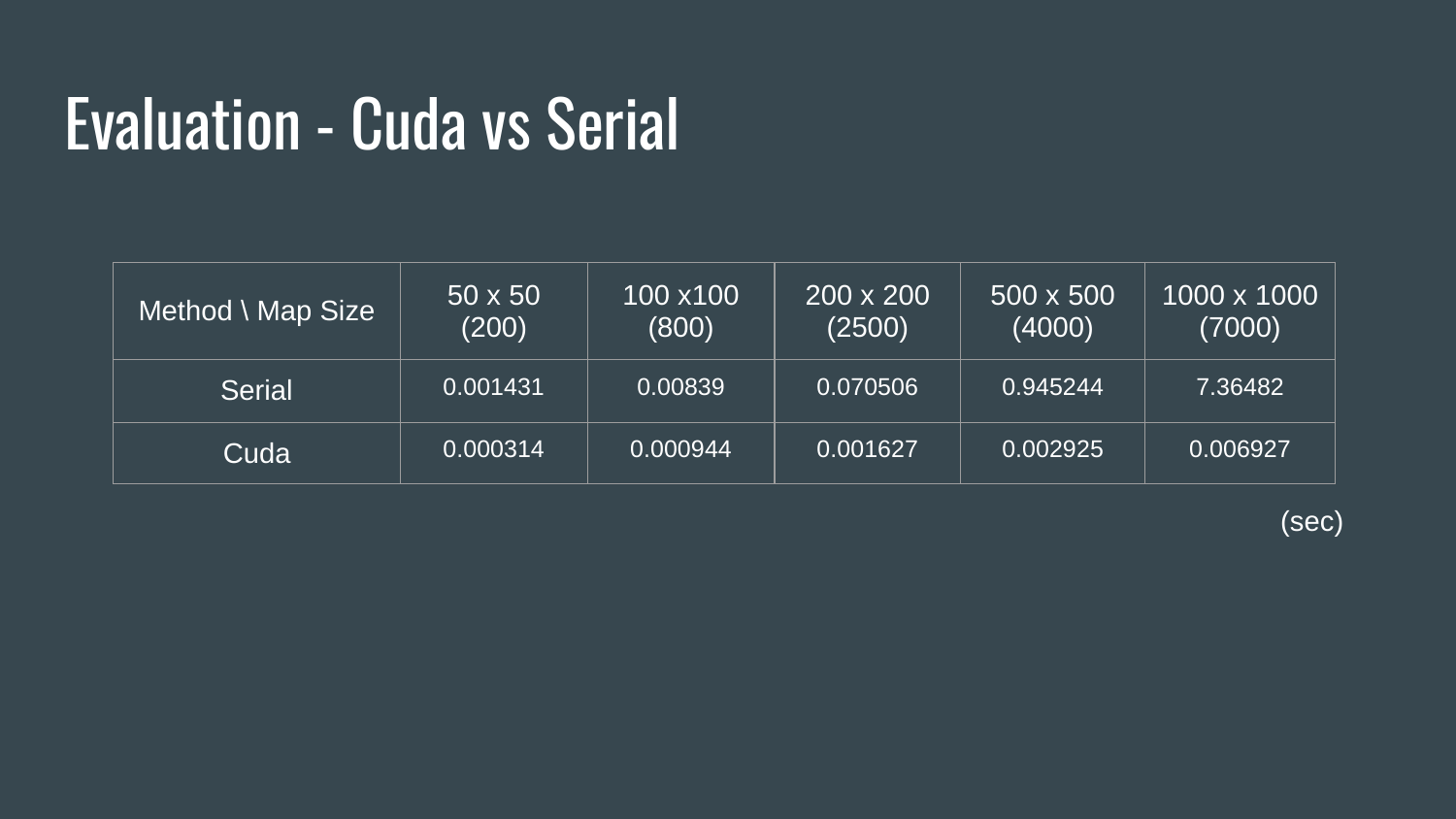

# Evaluation - Cuda vs Serial
| Method \ Map Size | 50 x 50 (200) | 100 x100 (800) | 200 x 200 (2500) | 500 x 500 (4000) | 1000 x 1000 (7000) |
| --- | --- | --- | --- | --- | --- |
| Serial | 0.001431 | 0.00839 | 0.070506 | 0.945244 | 7.36482 |
| Cuda | 0.000314 | 0.000944 | 0.001627 | 0.002925 | 0.006927 |

(sec)